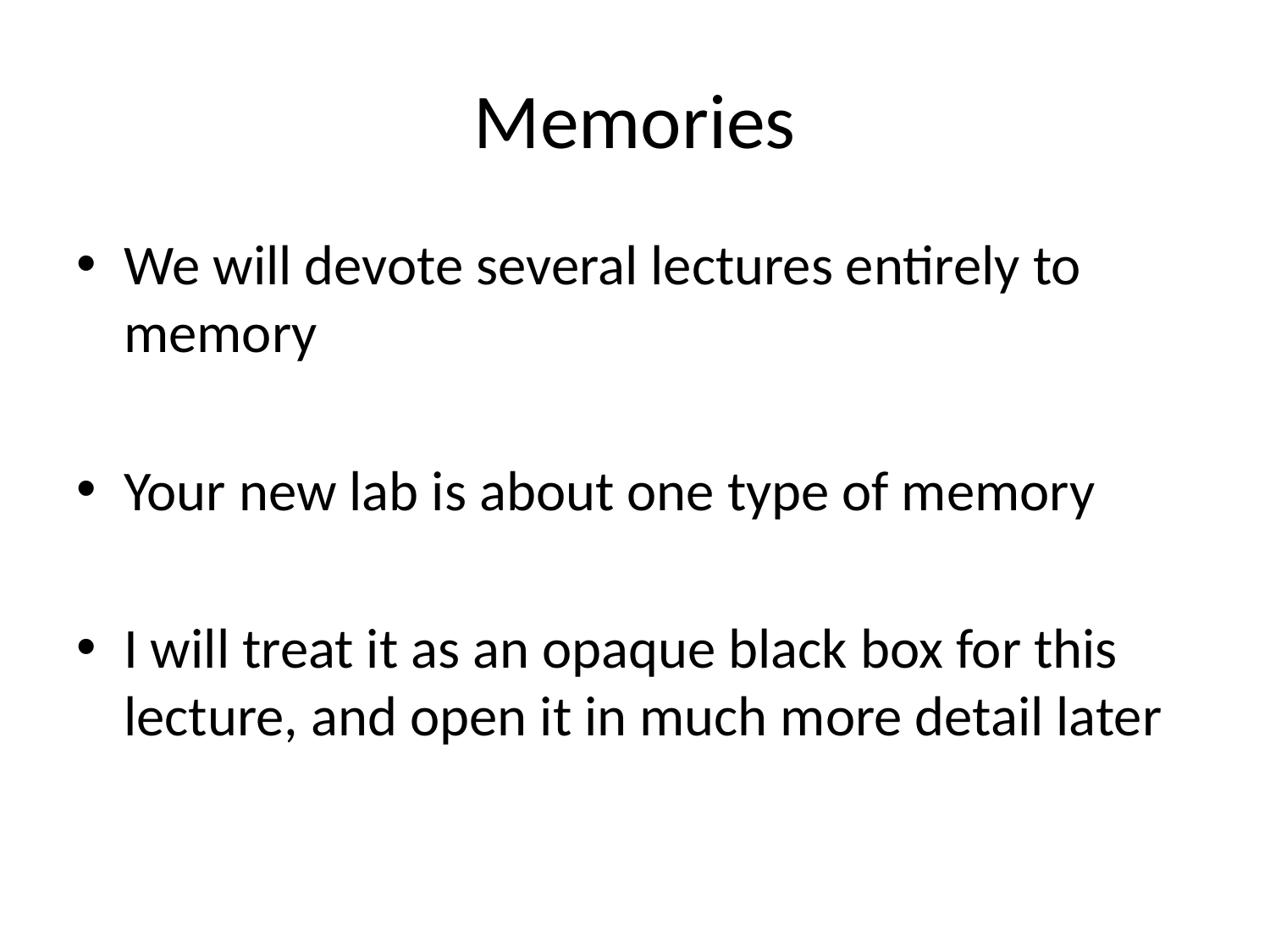

# Memories
We will devote several lectures entirely to memory

Your new lab is about one type of memory

I will treat it as an opaque black box for this lecture, and open it in much more detail later